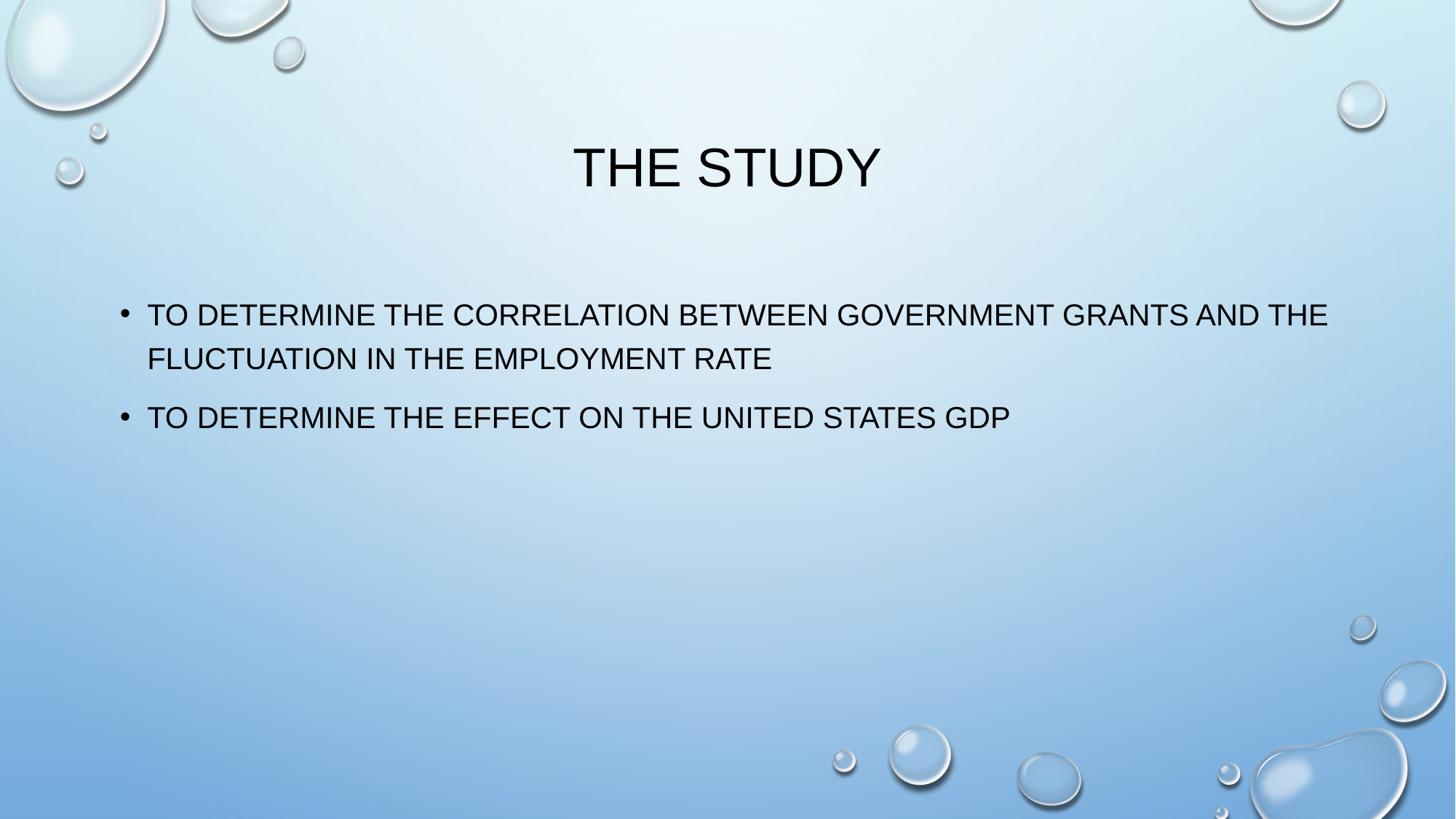

# The study
To determine the correlation between Government grants and the fluctuation in the employment rate
To Determine the effect on the united states gdp